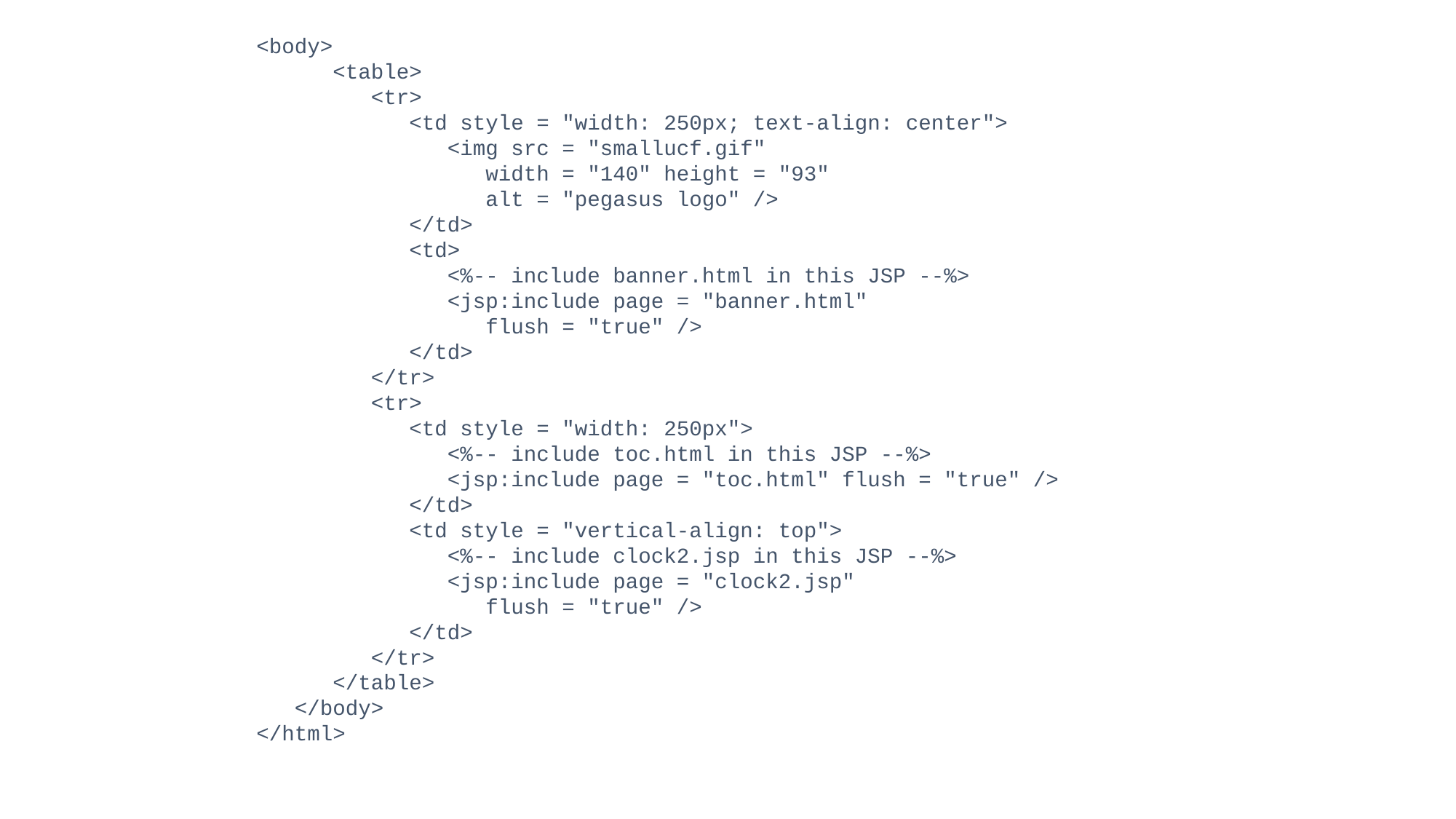

<body>
      <table>
         <tr>
            <td style = "width: 250px; text-align: center">
               <img src = "smallucf.gif"
                  width = "140" height = "93"
                  alt = "pegasus logo" />
            </td>
            <td>
               <%-- include banner.html in this JSP --%>
               <jsp:include page = "banner.html"
                  flush = "true" />
            </td>
         </tr>
         <tr>
            <td style = "width: 250px">
               <%-- include toc.html in this JSP --%>
               <jsp:include page = "toc.html" flush = "true" />
            </td>
            <td style = "vertical-align: top">
               <%-- include clock2.jsp in this JSP --%>
               <jsp:include page = "clock2.jsp"
                  flush = "true" />
            </td>
         </tr>
      </table>
   </body>
</html>